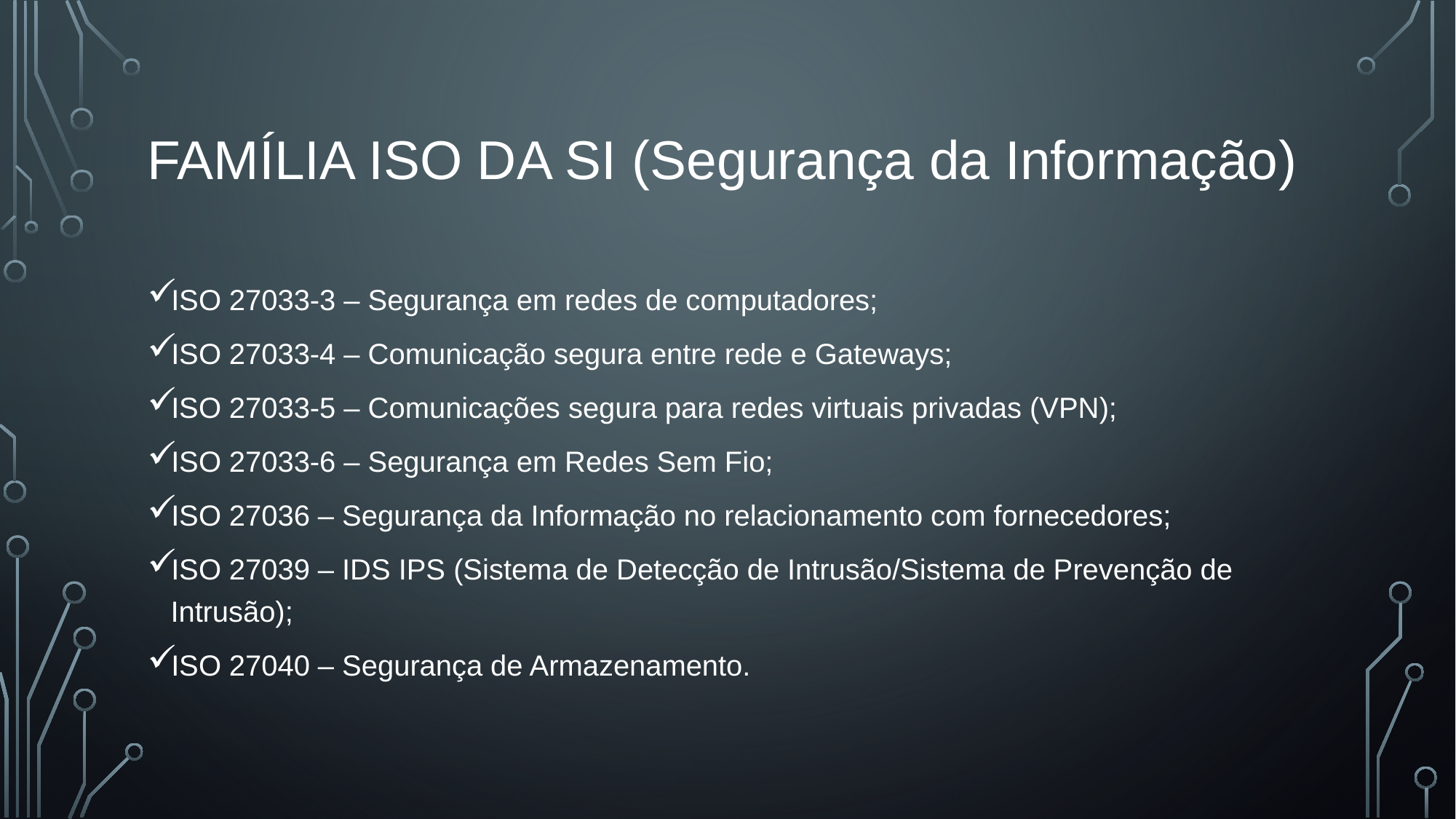

# Família iso da si (Segurança da Informação)
ISO 27033-3 – Segurança em redes de computadores;
ISO 27033-4 – Comunicação segura entre rede e Gateways;
ISO 27033-5 – Comunicações segura para redes virtuais privadas (VPN);
ISO 27033-6 – Segurança em Redes Sem Fio;
ISO 27036 – Segurança da Informação no relacionamento com fornecedores;
ISO 27039 – IDS IPS (Sistema de Detecção de Intrusão/Sistema de Prevenção de Intrusão);
ISO 27040 – Segurança de Armazenamento.